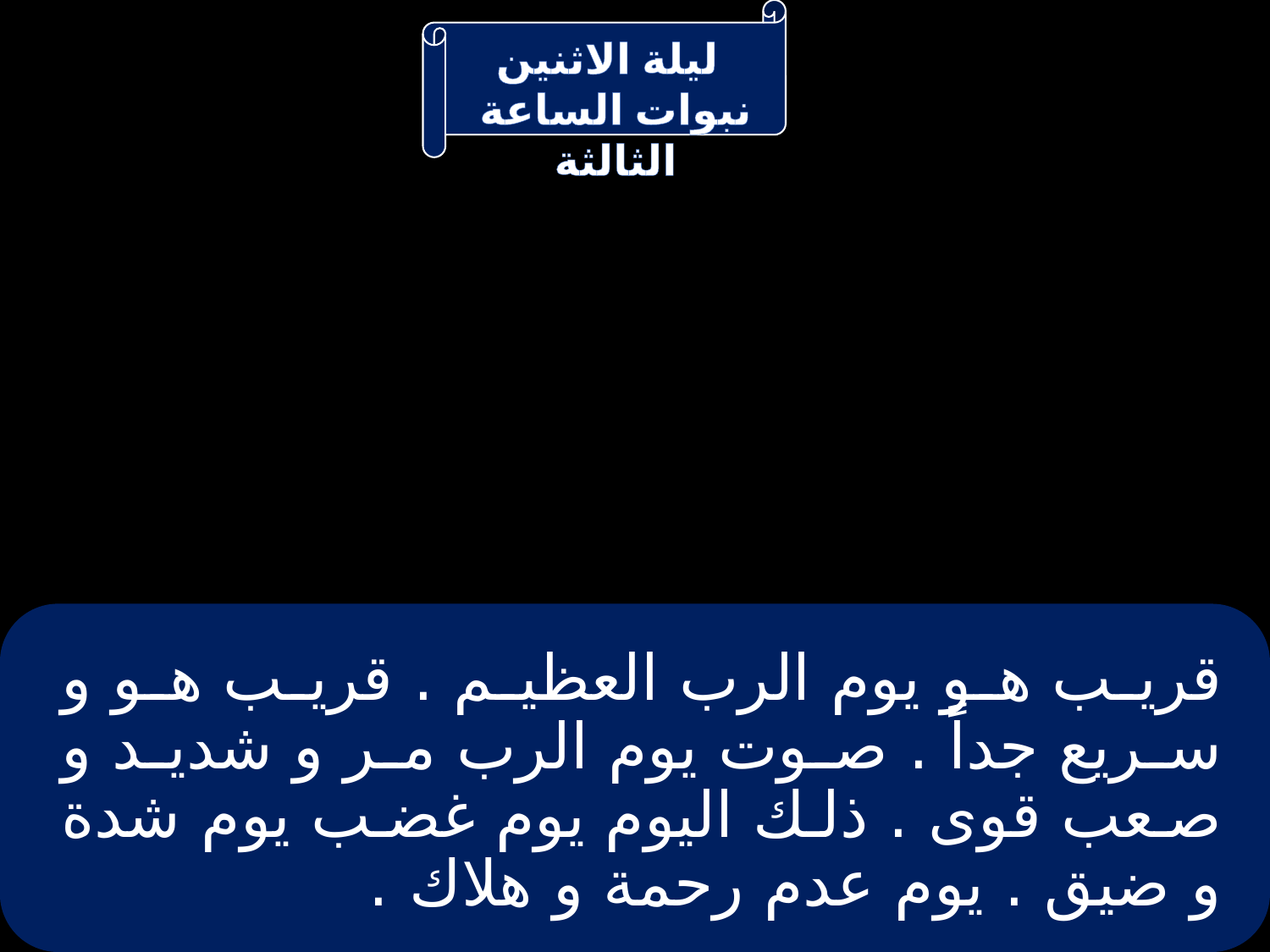

# قريب هو يوم الرب العظيم . قريب هو و سريع جداً . صوت يوم الرب مر و شديد و صعب قوى . ذلك اليوم يوم غضب يوم شدة و ضيق . يوم عدم رحمة و هلاك .